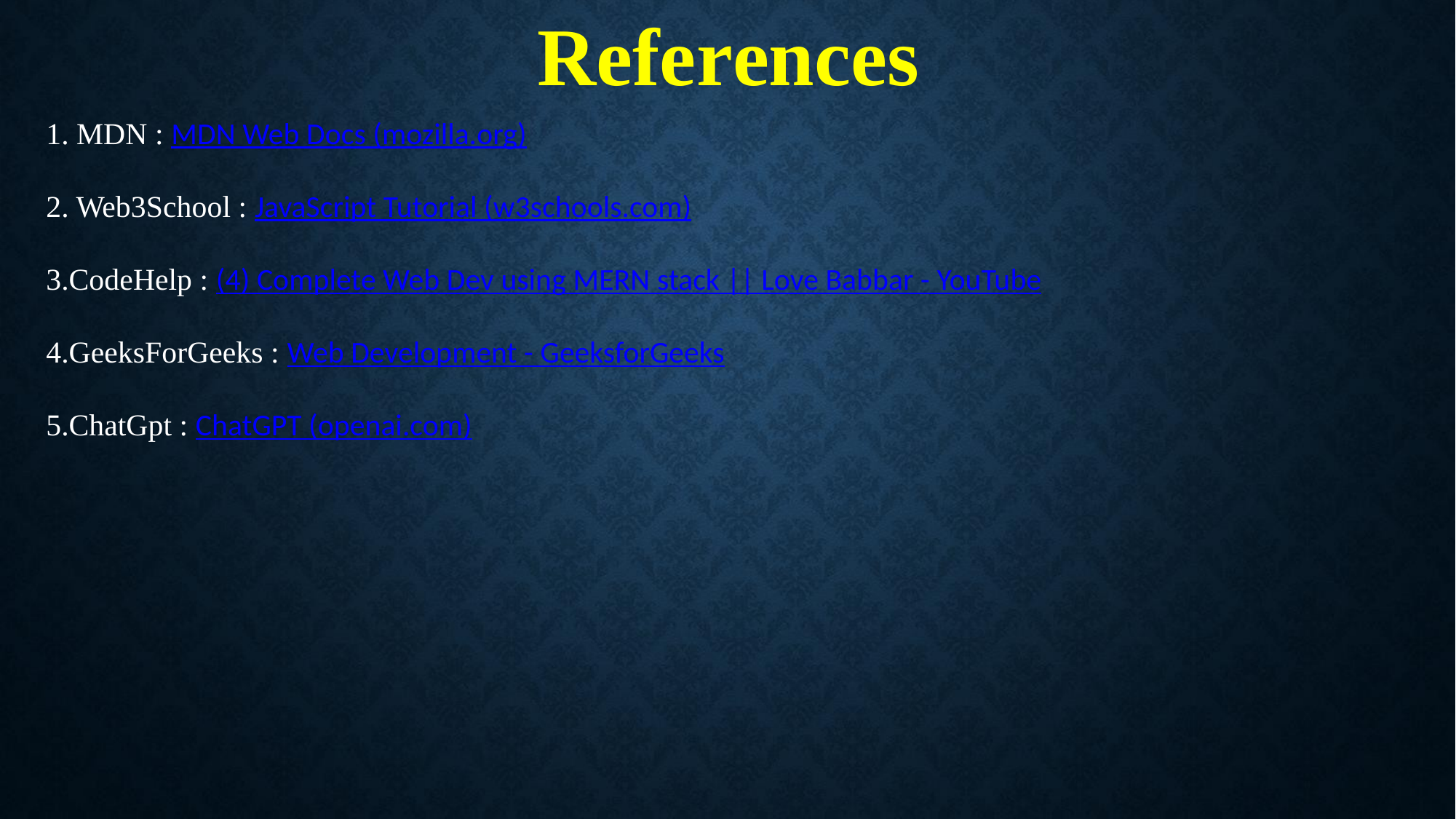

# References
 1. MDN : MDN Web Docs (mozilla.org)

 2. Web3School : JavaScript Tutorial (w3schools.com)

 3.CodeHelp : (4) Complete Web Dev using MERN stack || Love Babbar - YouTube

 4.GeeksForGeeks : Web Development - GeeksforGeeks

 5.ChatGpt : ChatGPT (openai.com)